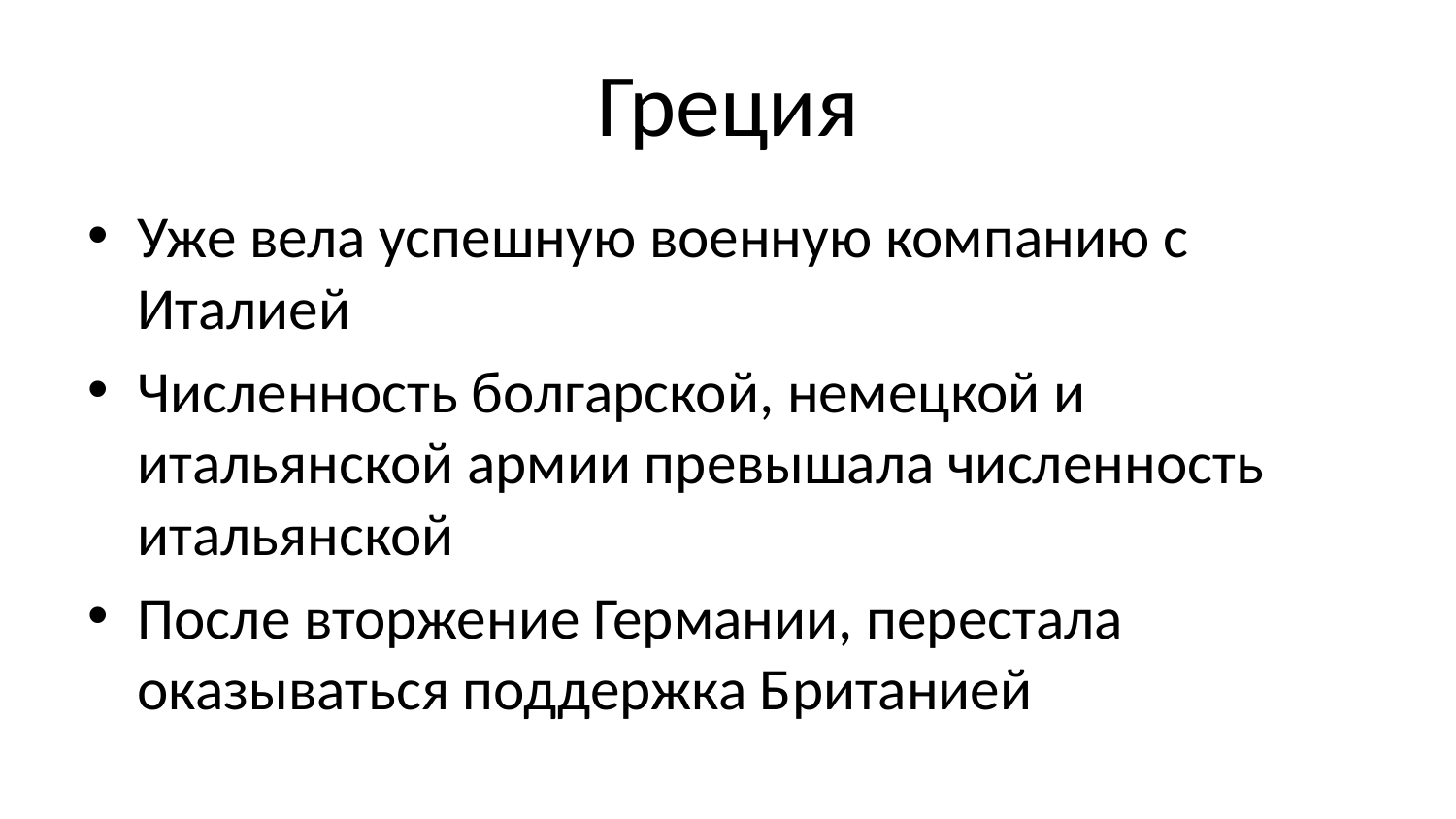

# Греция
Уже вела успешную военную компанию с Италией
Численность болгарской, немецкой и итальянской армии превышала численность итальянской
После вторжение Германии, перестала оказываться поддержка Британией